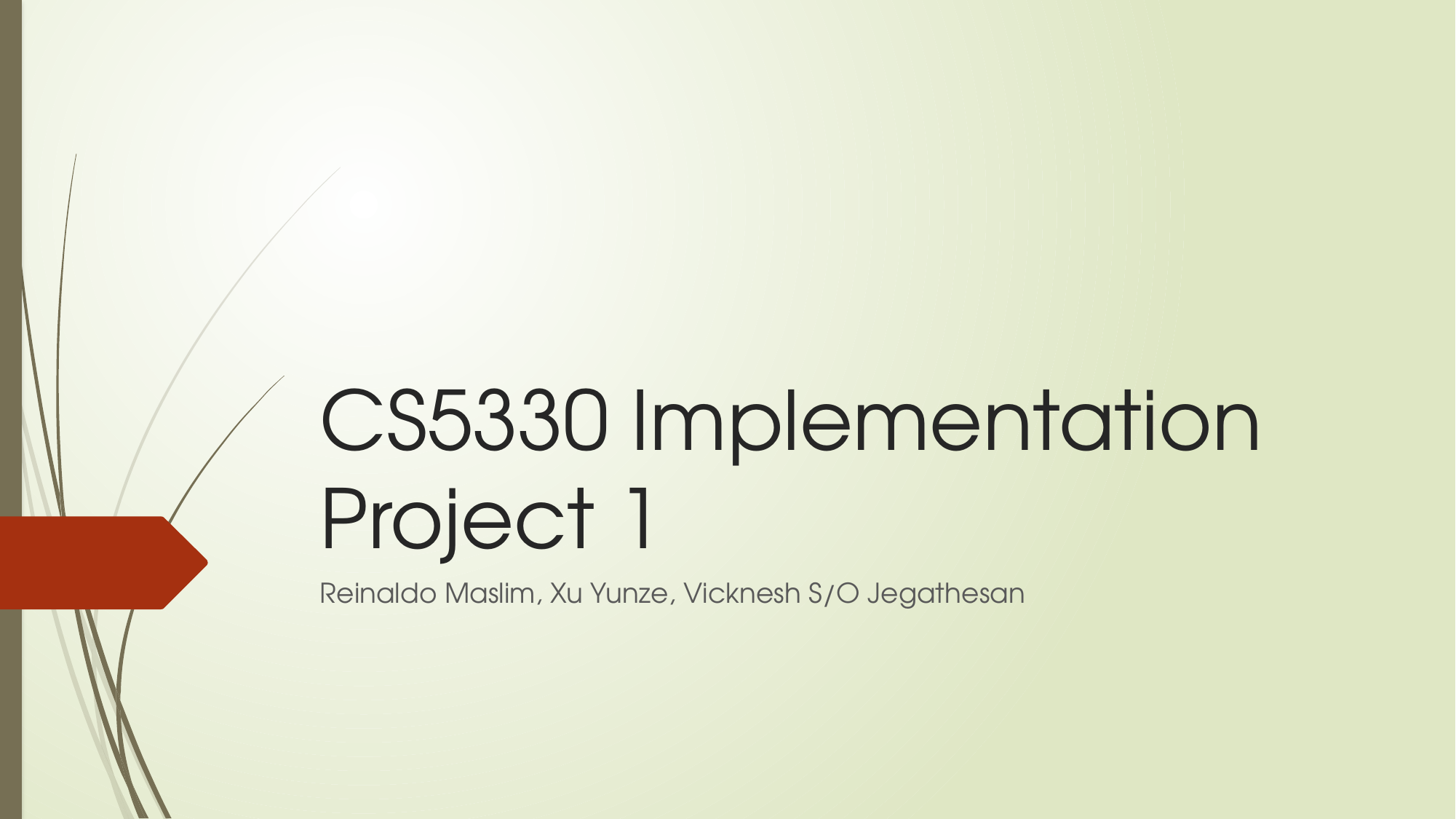

# CS5330 Implementation Project 1
Reinaldo Maslim, Xu Yunze, Vicknesh S/O Jegathesan